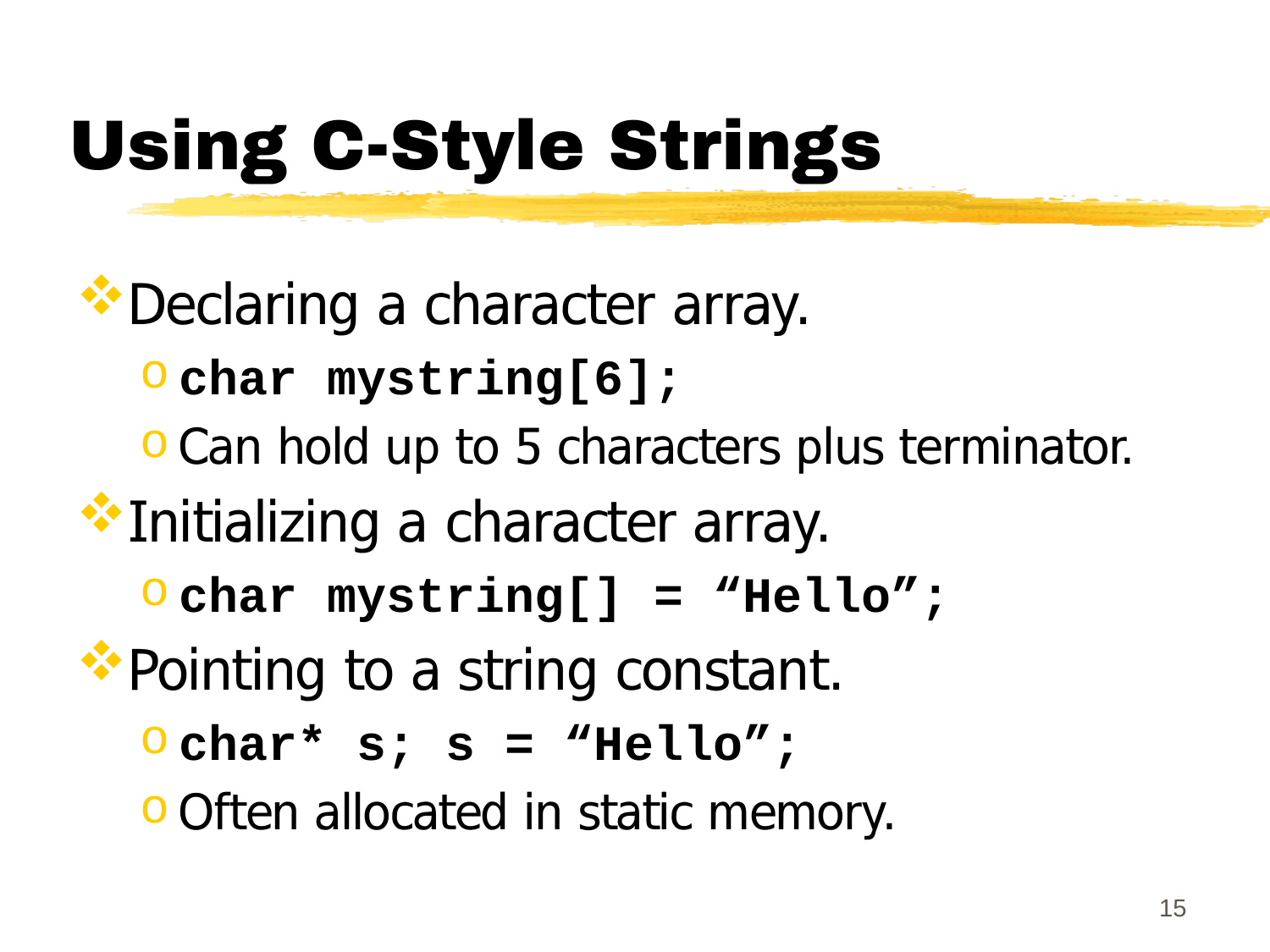

# Using C-Style Strings
Declaring a character array.
char mystring[6];
Can hold up to 5 characters plus terminator.
Initializing a character array.
char mystring[] = “Hello”;
Pointing to a string constant.
char* s; s = “Hello”;
Often allocated in static memory.

15